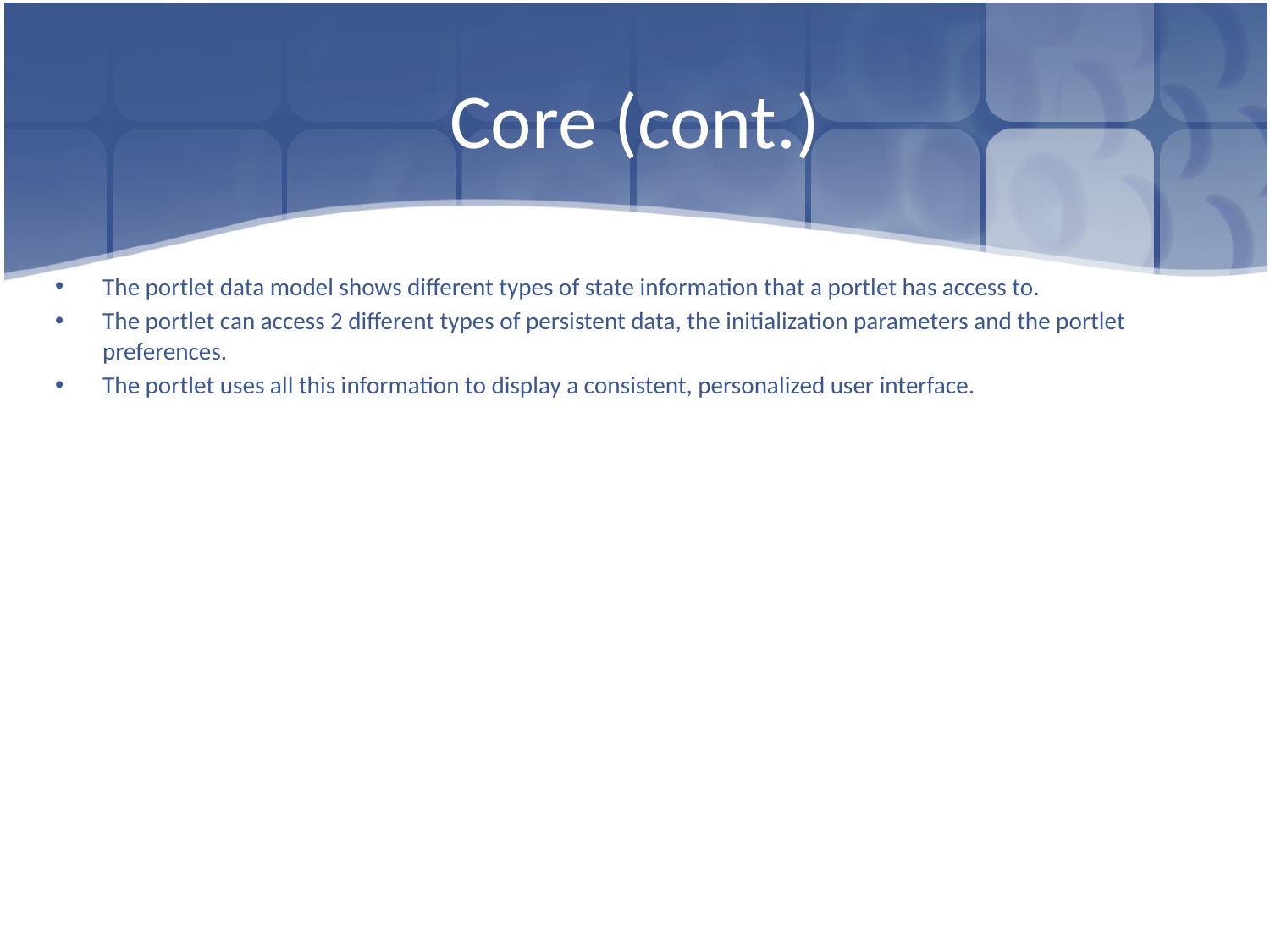

# Core (cont.)
The portlet data model shows different types of state information that a portlet has access to.
The portlet can access 2 different types of persistent data, the initialization parameters and the portlet preferences.
The portlet uses all this information to display a consistent, personalized user interface.